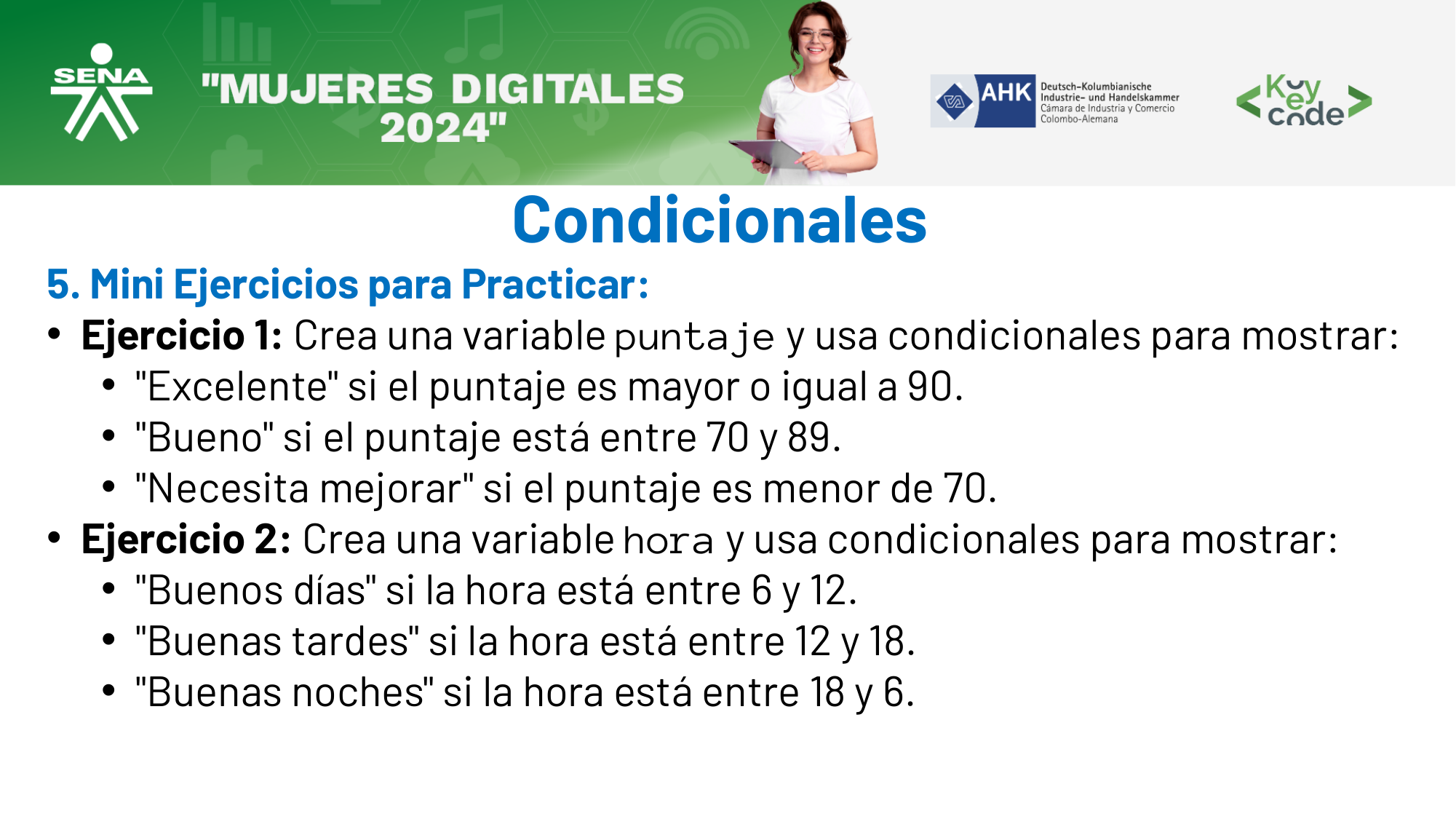

Condicionales
5. Mini Ejercicios para Practicar:
Ejercicio 1: Crea una variable puntaje y usa condicionales para mostrar:
"Excelente" si el puntaje es mayor o igual a 90.
"Bueno" si el puntaje está entre 70 y 89.
"Necesita mejorar" si el puntaje es menor de 70.
Ejercicio 2: Crea una variable hora y usa condicionales para mostrar:
"Buenos días" si la hora está entre 6 y 12.
"Buenas tardes" si la hora está entre 12 y 18.
"Buenas noches" si la hora está entre 18 y 6.